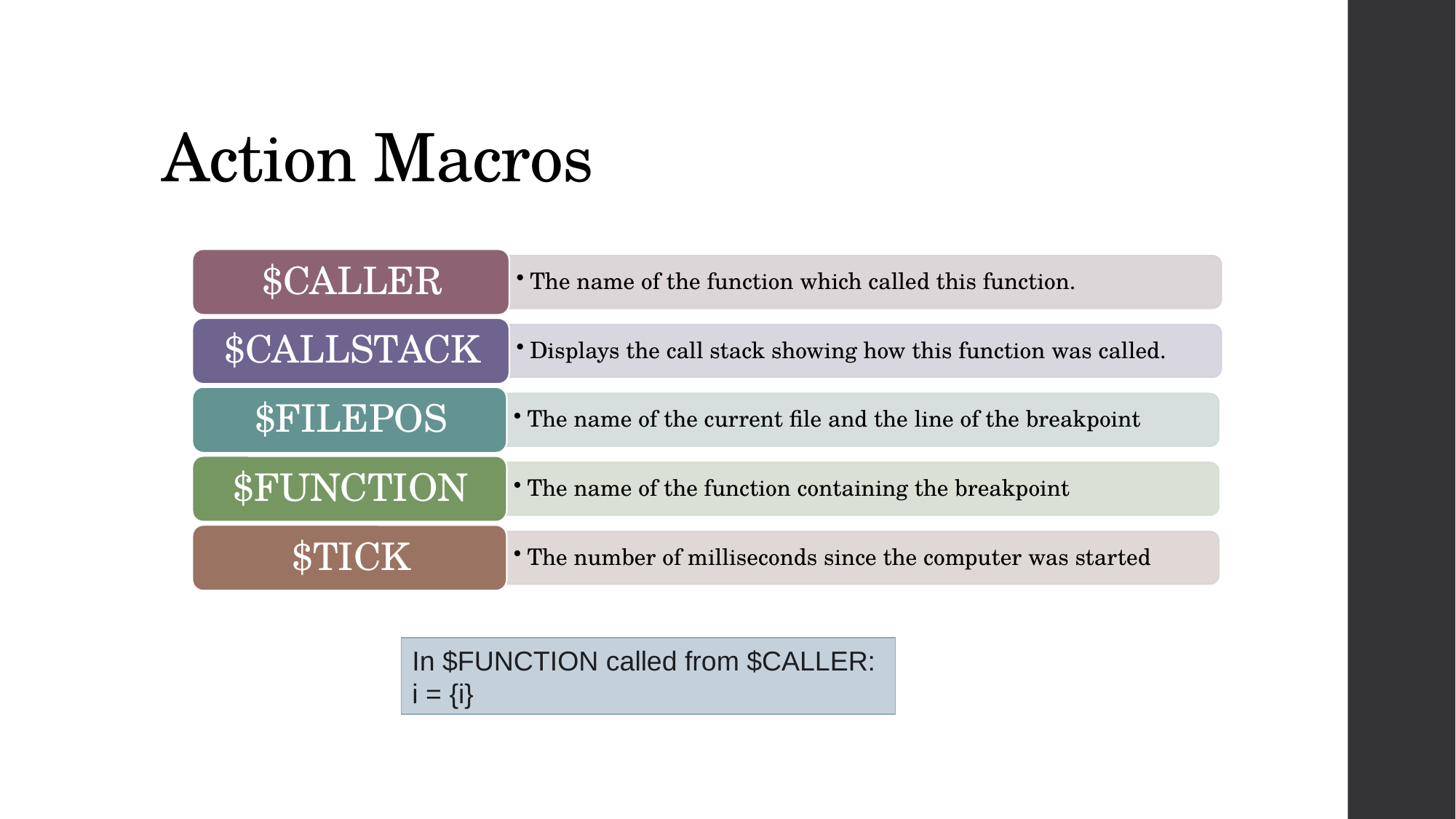

# Action Macros
The name of the function which called this function.
$CALLER
Displays the call stack showing how this function was called.
$CALLSTACK
The name of the current file and the line of the breakpoint
$FILEPOS
The name of the function containing the breakpoint
$FUNCTION
The number of milliseconds since the computer was started
$TICK
In $FUNCTION called from $CALLER: i = {i}